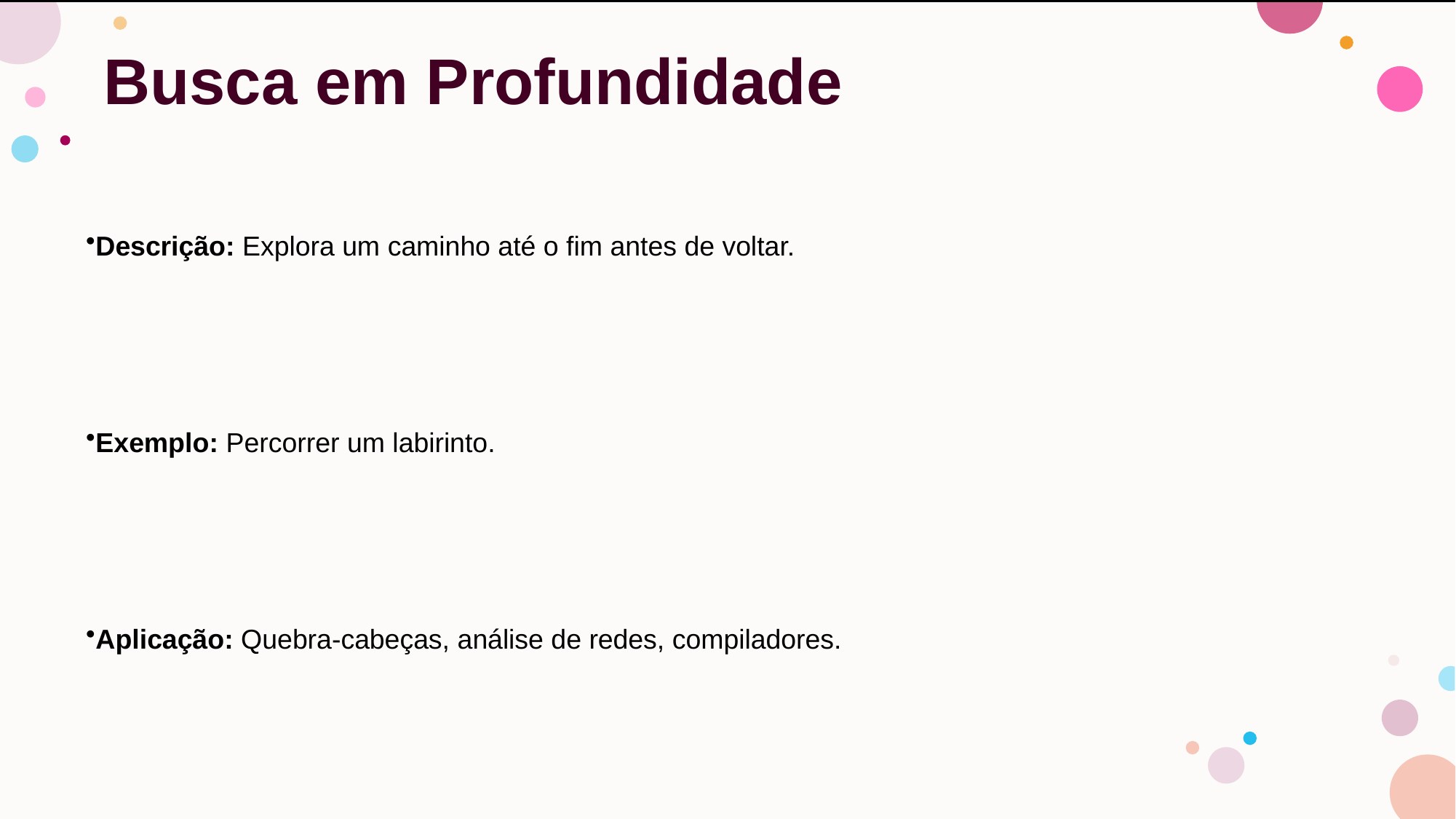

# Busca em Profundidade

Descrição: Explora um caminho até o fim antes de voltar.

Exemplo: Percorrer um labirinto.

Aplicação: Quebra-cabeças, análise de redes, compiladores.